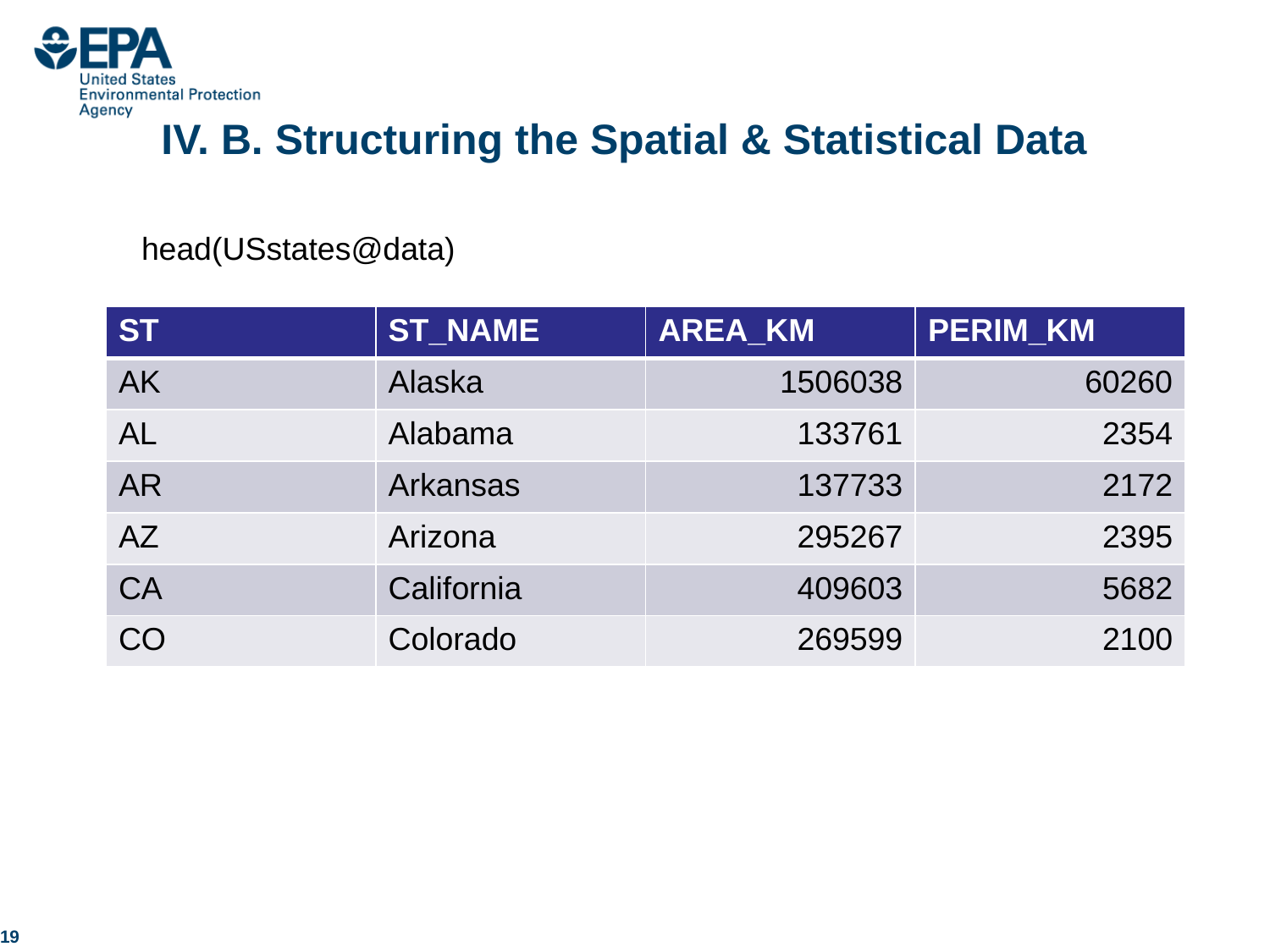

# IV. B. Structuring the Spatial & Statistical Data
head(USstates@data)
| ST | ST\_NAME | AREA\_KM | PERIM\_KM |
| --- | --- | --- | --- |
| AK | Alaska | 1506038 | 60260 |
| AL | Alabama | 133761 | 2354 |
| AR | Arkansas | 137733 | 2172 |
| AZ | Arizona | 295267 | 2395 |
| CA | California | 409603 | 5682 |
| CO | Colorado | 269599 | 2100 |
19